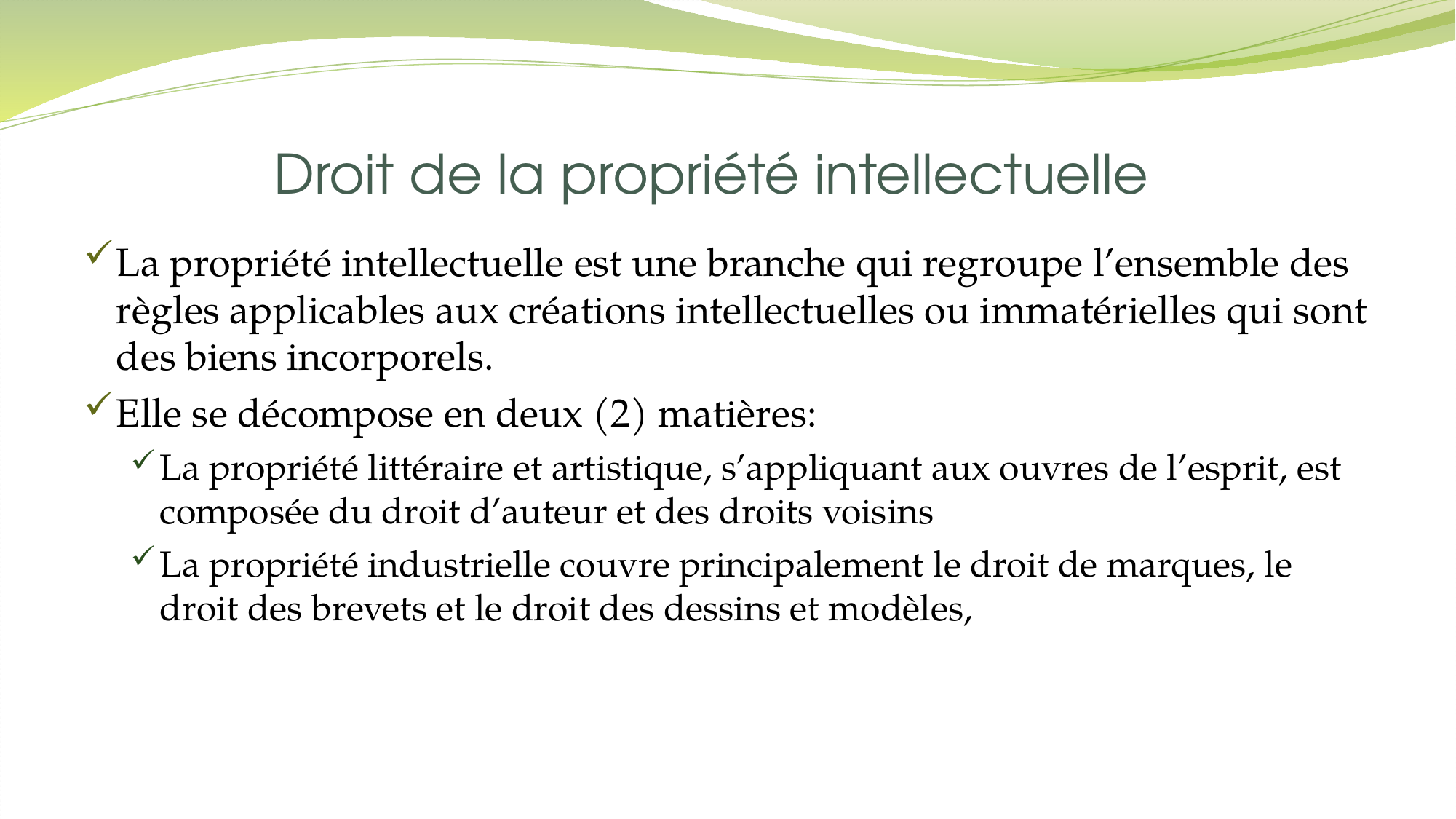

# Droit de la propriété intellectuelle
La propriété intellectuelle est une branche qui regroupe l’ensemble des règles applicables aux créations intellectuelles ou immatérielles qui sont des biens incorporels.
Elle se décompose en deux (2) matières:
La propriété littéraire et artistique, s’appliquant aux ouvres de l’esprit, est composée du droit d’auteur et des droits voisins
La propriété industrielle couvre principalement le droit de marques, le droit des brevets et le droit des dessins et modèles,